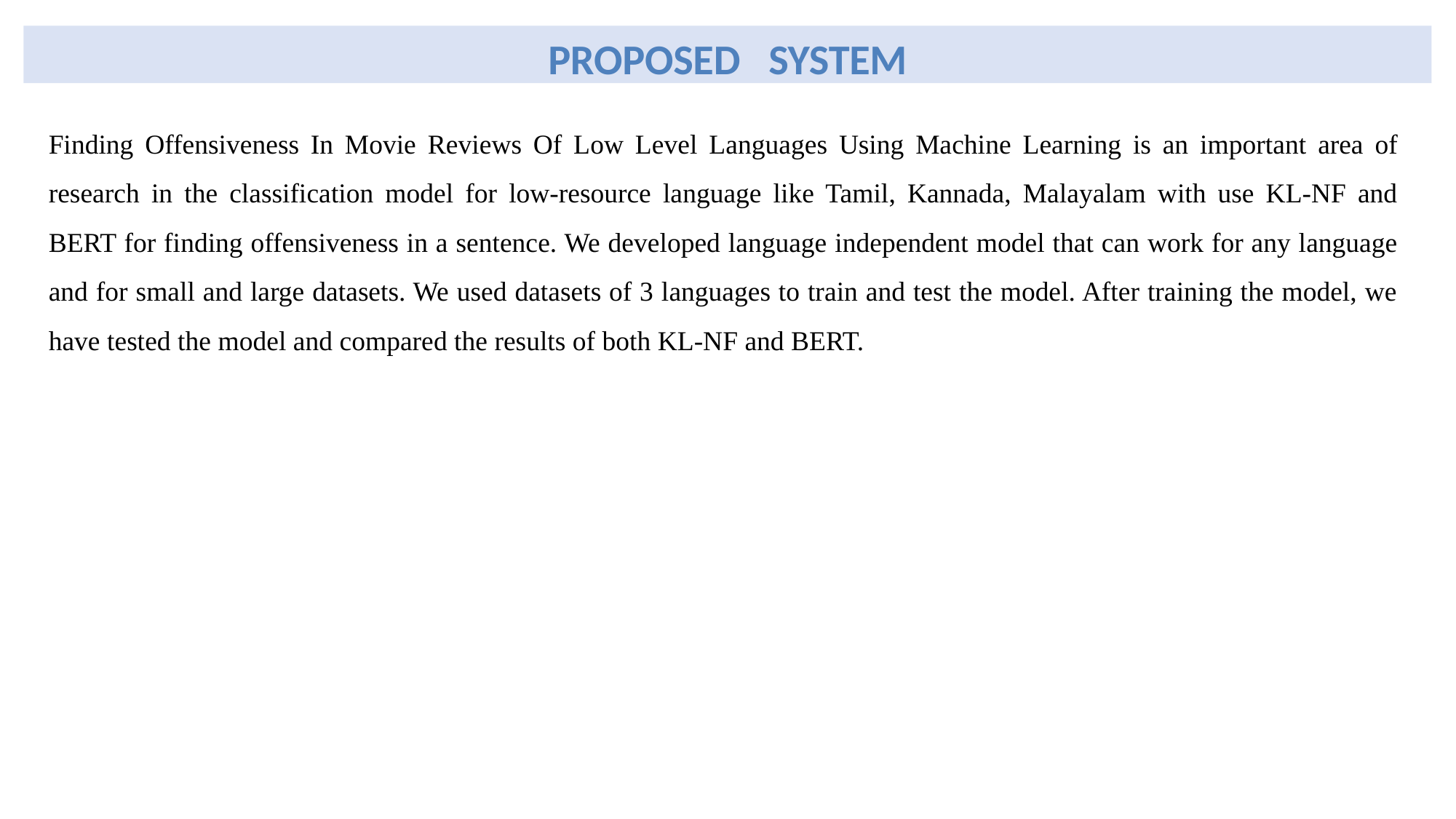

PROPOSED   SYSTEM
Finding Offensiveness In Movie Reviews Of Low Level Languages Using Machine Learning is an important area of research in the classification model for low-resource language like Tamil, Kannada, Malayalam with use KL-NF and BERT for finding offensiveness in a sentence. We developed language independent model that can work for any language and for small and large datasets. We used datasets of 3 languages to train and test the model. After training the model, we have tested the model and compared the results of both KL-NF and BERT.